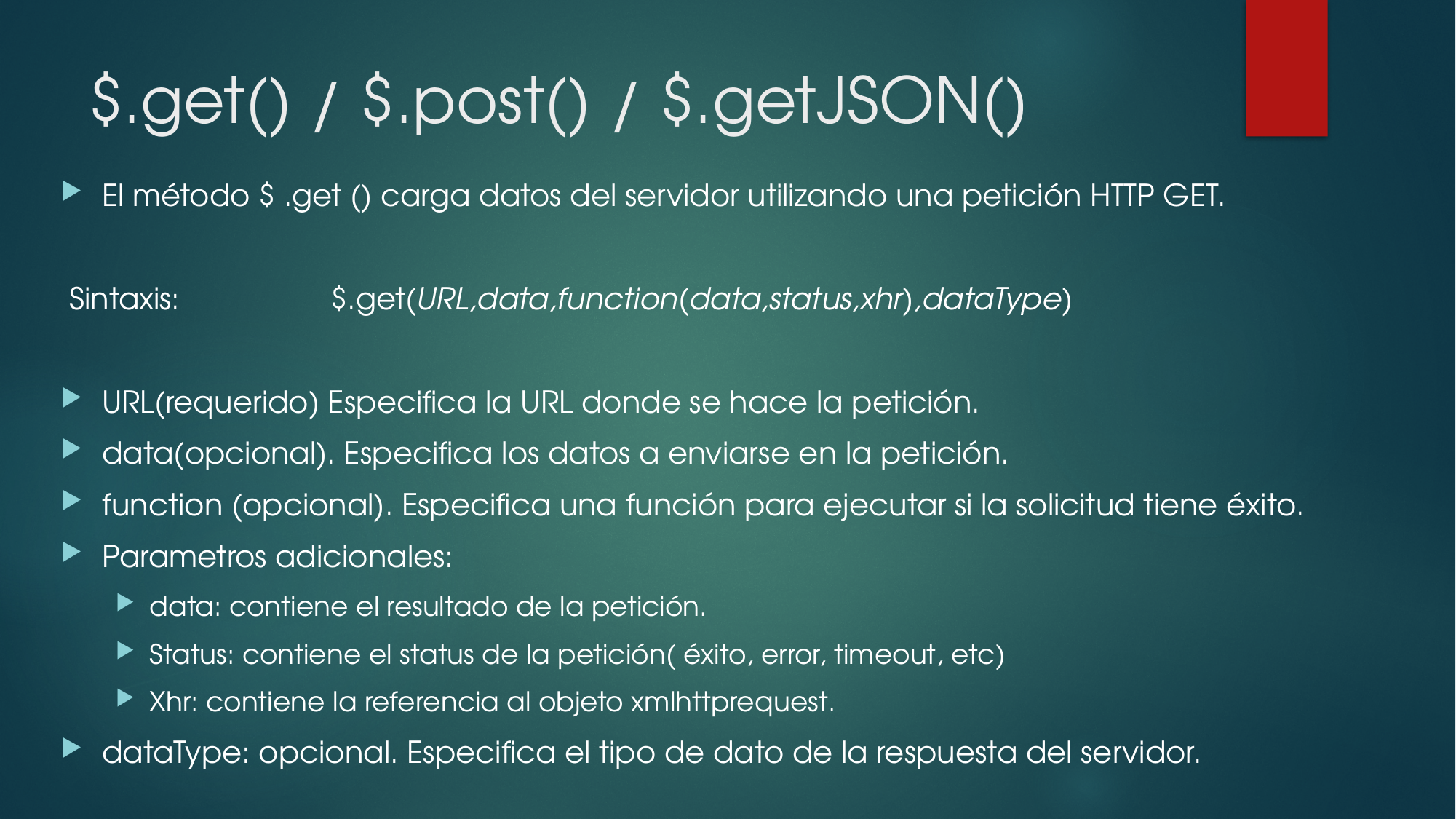

# $.get() / $.post() / $.getJSON()
El método $ .get () carga datos del servidor utilizando una petición HTTP GET.

 Sintaxis:                  $.get(URL,data,function(data,status,xhr),dataType)

URL(requerido) Especifica la URL donde se hace la petición.
data(opcional). Especifica los datos a enviarse en la petición.
function (opcional). Especifica una función para ejecutar si la solicitud tiene éxito.
Parametros adicionales:
data: contiene el resultado de la petición.
Status: contiene el status de la petición( éxito, error, timeout, etc)
Xhr: contiene la referencia al objeto xmlhttprequest.
dataType: opcional. Especifica el tipo de dato de la respuesta del servidor.